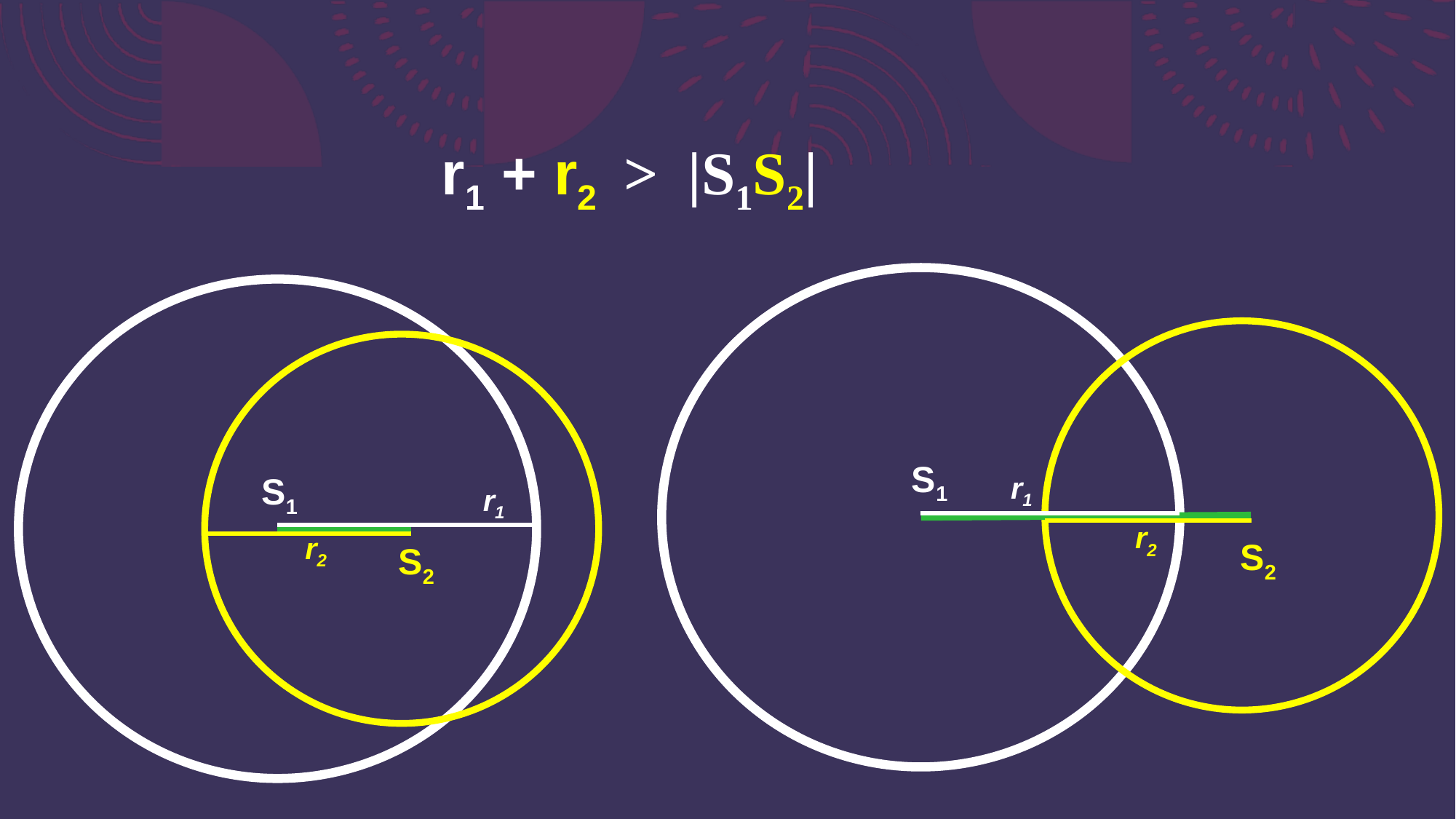

r1 + r2  >  |S1S2|

S1
S1
r1
r1
r2
r2
S2
S2